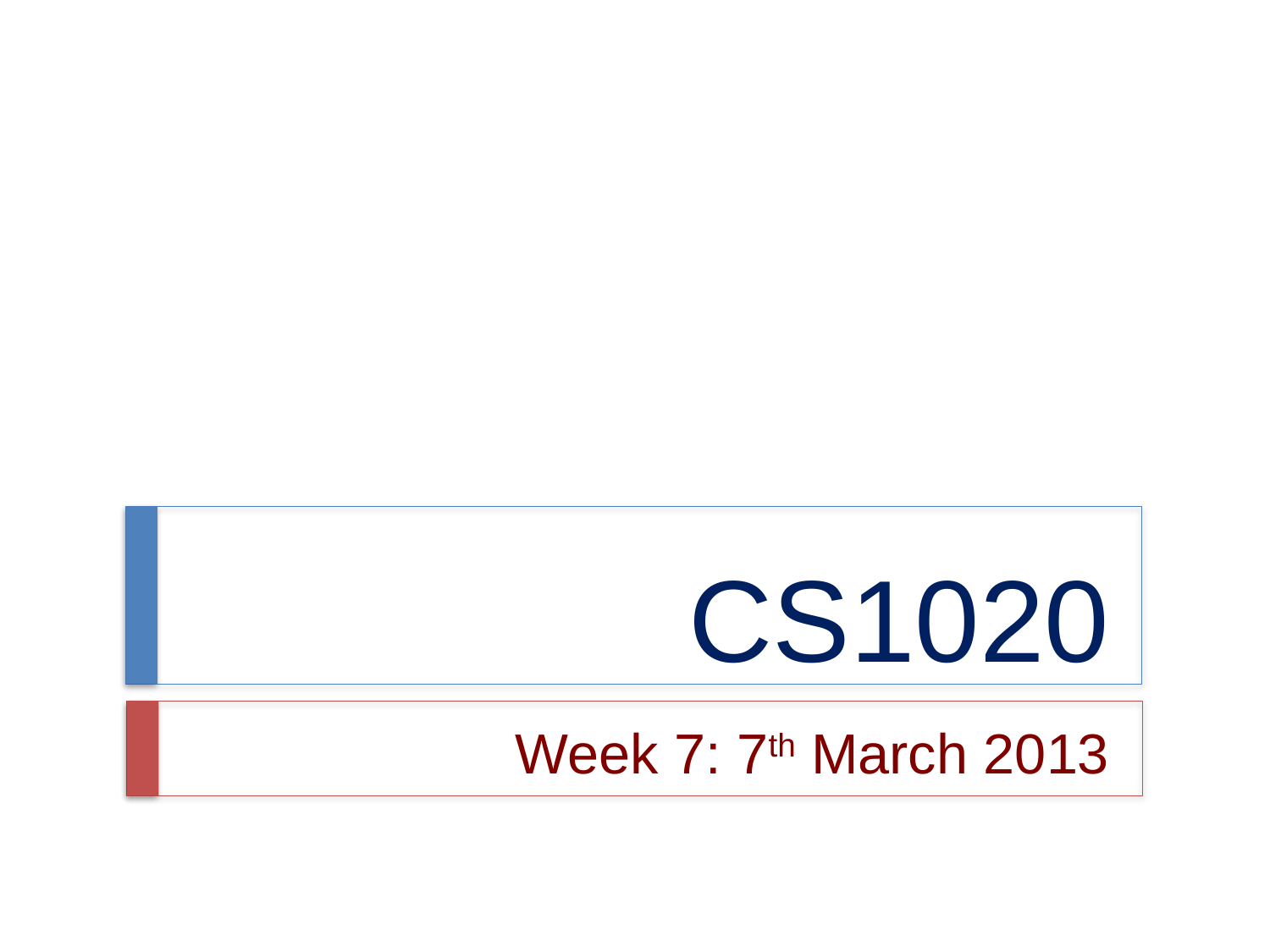

# CS1020
Week 7: 7th March 2013